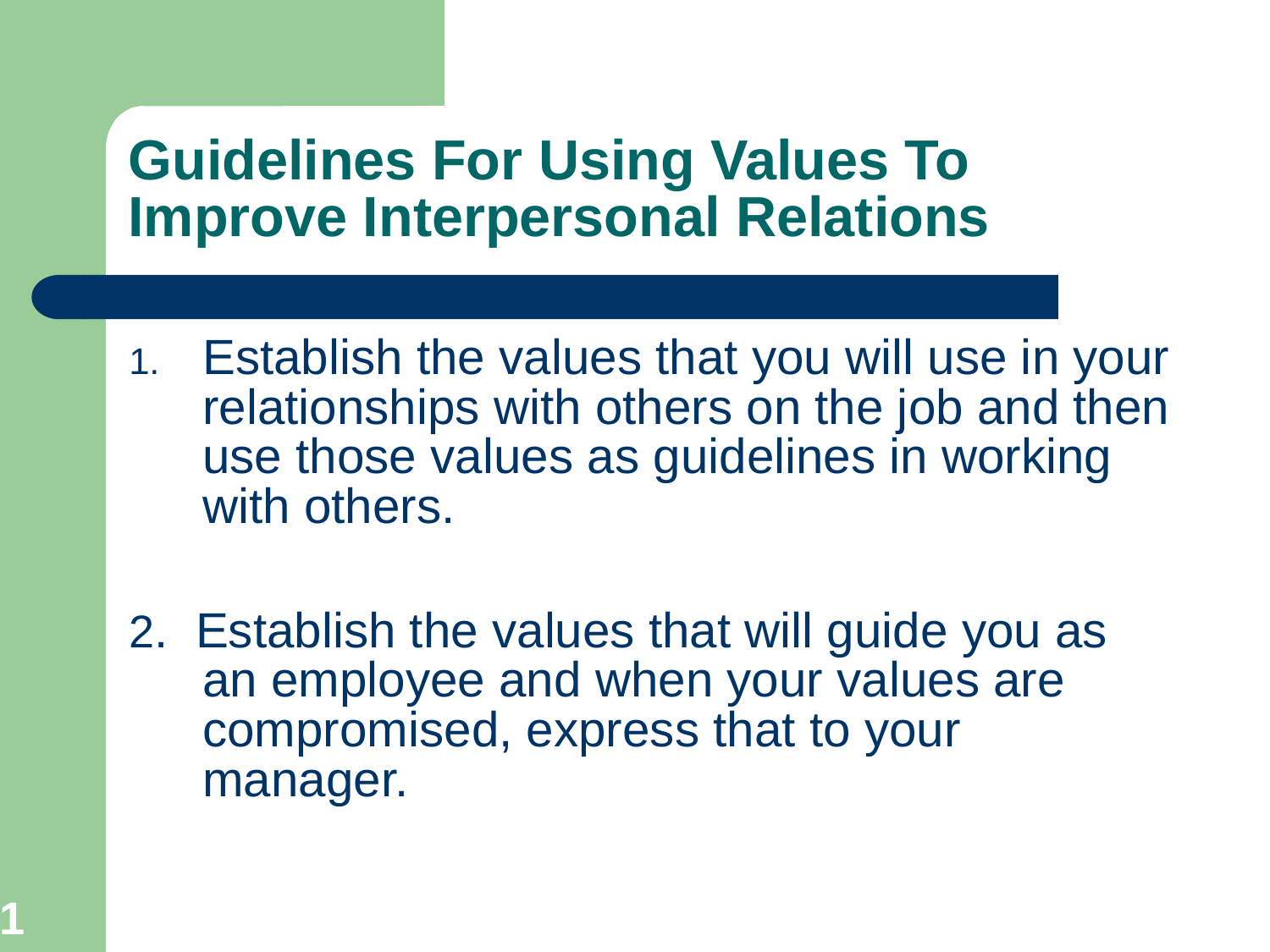

Guidelines For Using Values To Improve Interpersonal Relations
Establish the values that you will use in your relationships with others on the job and then use those values as guidelines in working with others.

2.  Establish the values that will guide you as an employee and when your values are compromised, express that to your manager.
21